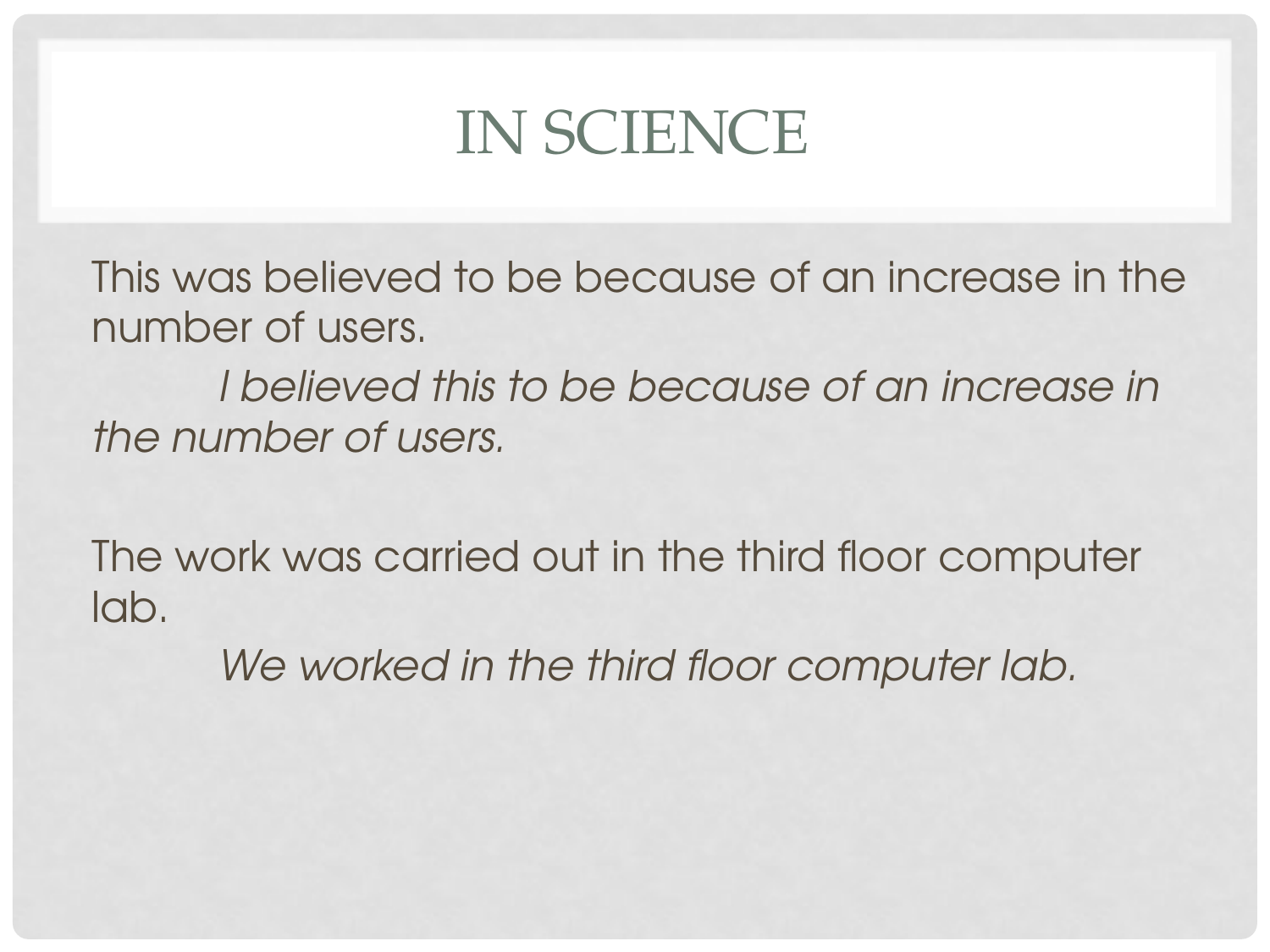

# In science
This was believed to be because of an increase in the number of users.
	I believed this to be because of an increase in the number of users.

The work was carried out in the third floor computer lab.
	We worked in the third floor computer lab.